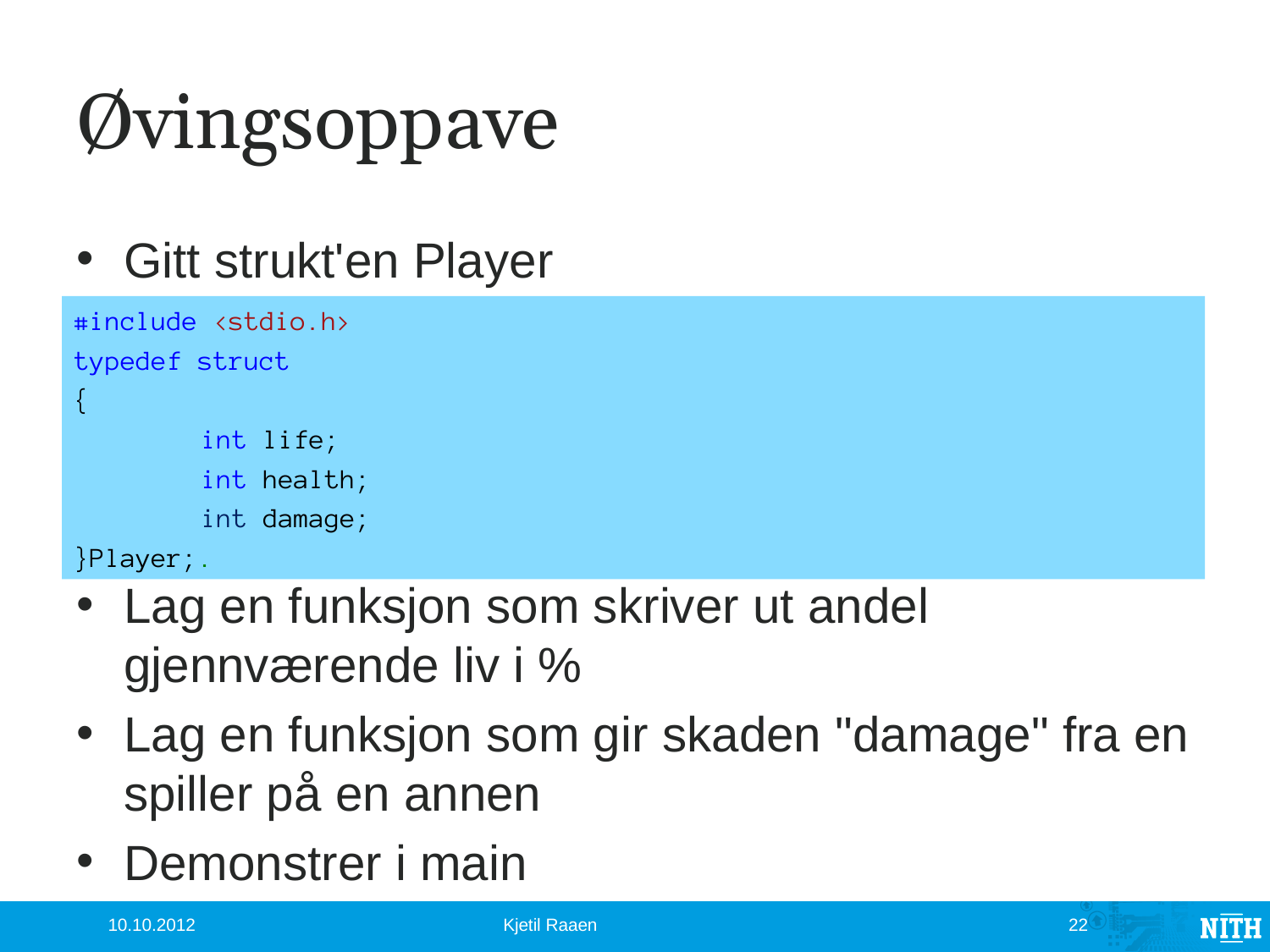

# Øvingsoppave
Gitt strukt'en Player

Lag en funksjon som skriver ut andel gjennværende liv i %
Lag en funksjon som gir skaden "damage" fra en spiller på en annen
Demonstrer i main
#include <stdio.h>
typedef struct
{
	int life;
	int health;
	int damage;
}Player;.
10.10.2012
Kjetil Raaen
22